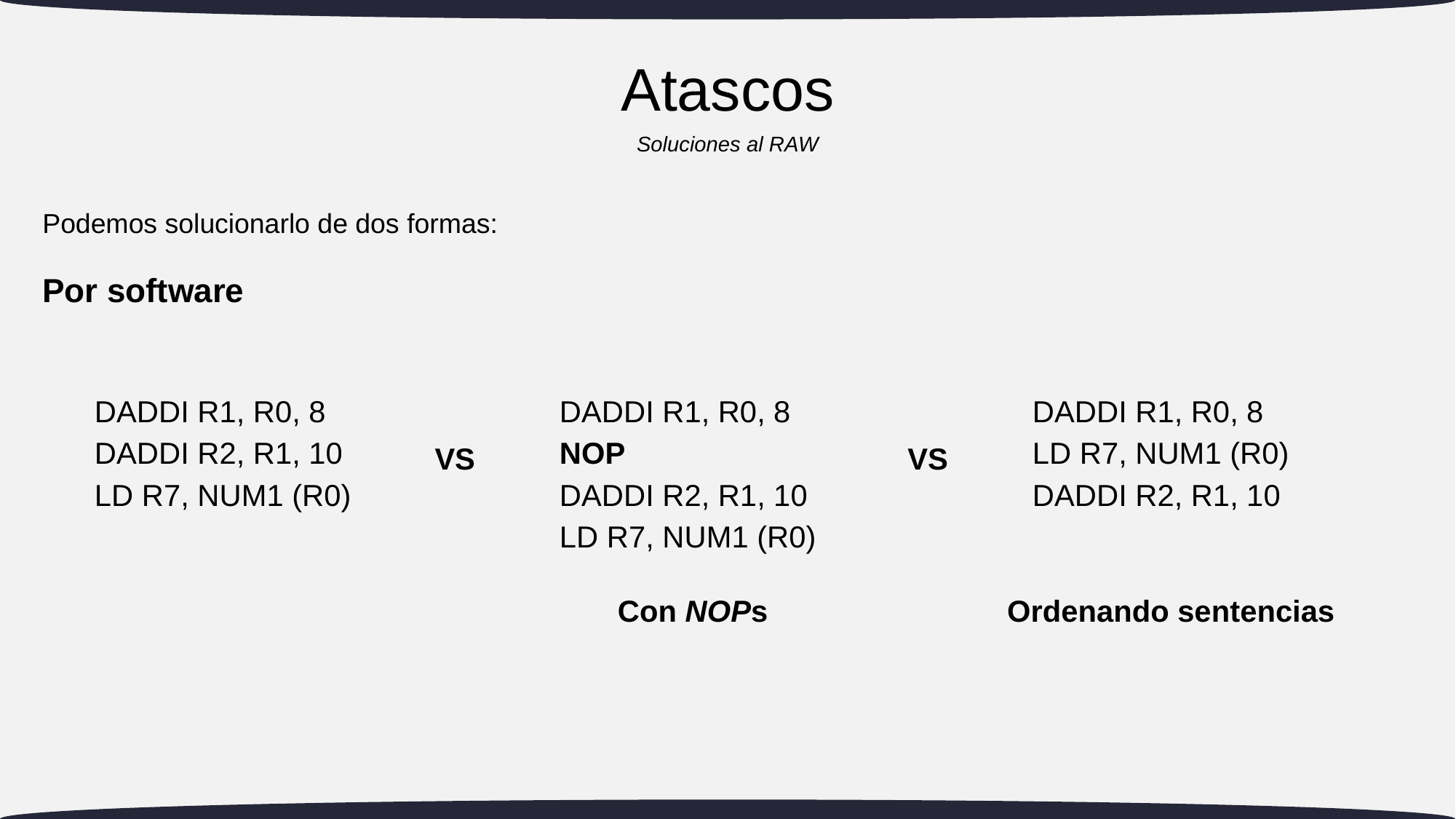

# Atascos
Soluciones al RAW
Podemos solucionarlo de dos formas:
Por software
DADDI R1, R0, 8
DADDI R2, R1, 10
LD R7, NUM1 (R0)
DADDI R1, R0, 8
NOP
DADDI R2, R1, 10
LD R7, NUM1 (R0)
DADDI R1, R0, 8
LD R7, NUM1 (R0)
DADDI R2, R1, 10

VS
VS
Con NOPs
Ordenando sentencias